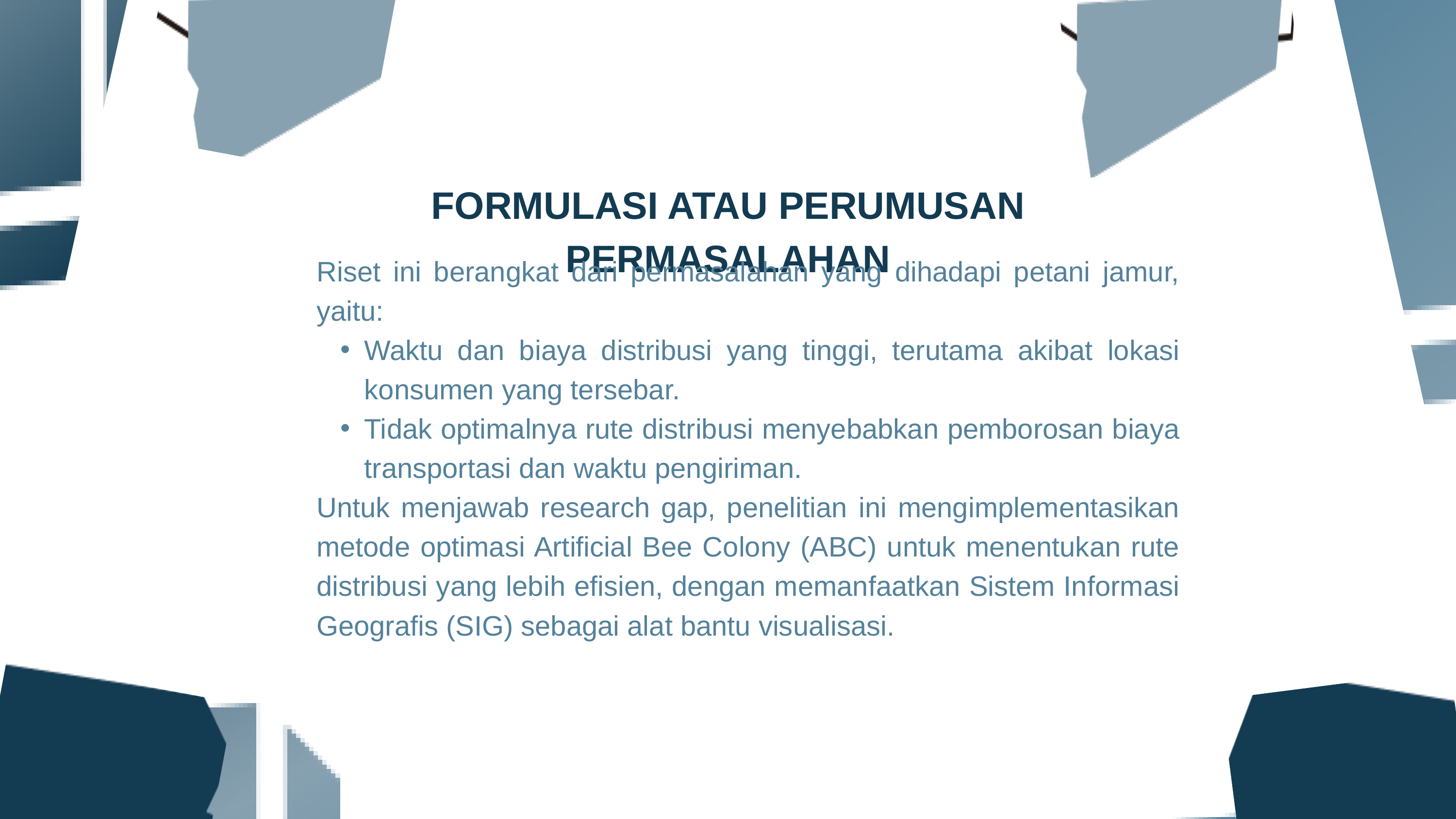

FORMULASI ATAU PERUMUSAN PERMASALAHAN
Riset ini berangkat dari permasalahan yang dihadapi petani jamur, yaitu:
Waktu dan biaya distribusi yang tinggi, terutama akibat lokasi konsumen yang tersebar.
Tidak optimalnya rute distribusi menyebabkan pemborosan biaya transportasi dan waktu pengiriman.
Untuk menjawab research gap, penelitian ini mengimplementasikan metode optimasi Artificial Bee Colony (ABC) untuk menentukan rute distribusi yang lebih efisien, dengan memanfaatkan Sistem Informasi Geografis (SIG) sebagai alat bantu visualisasi.